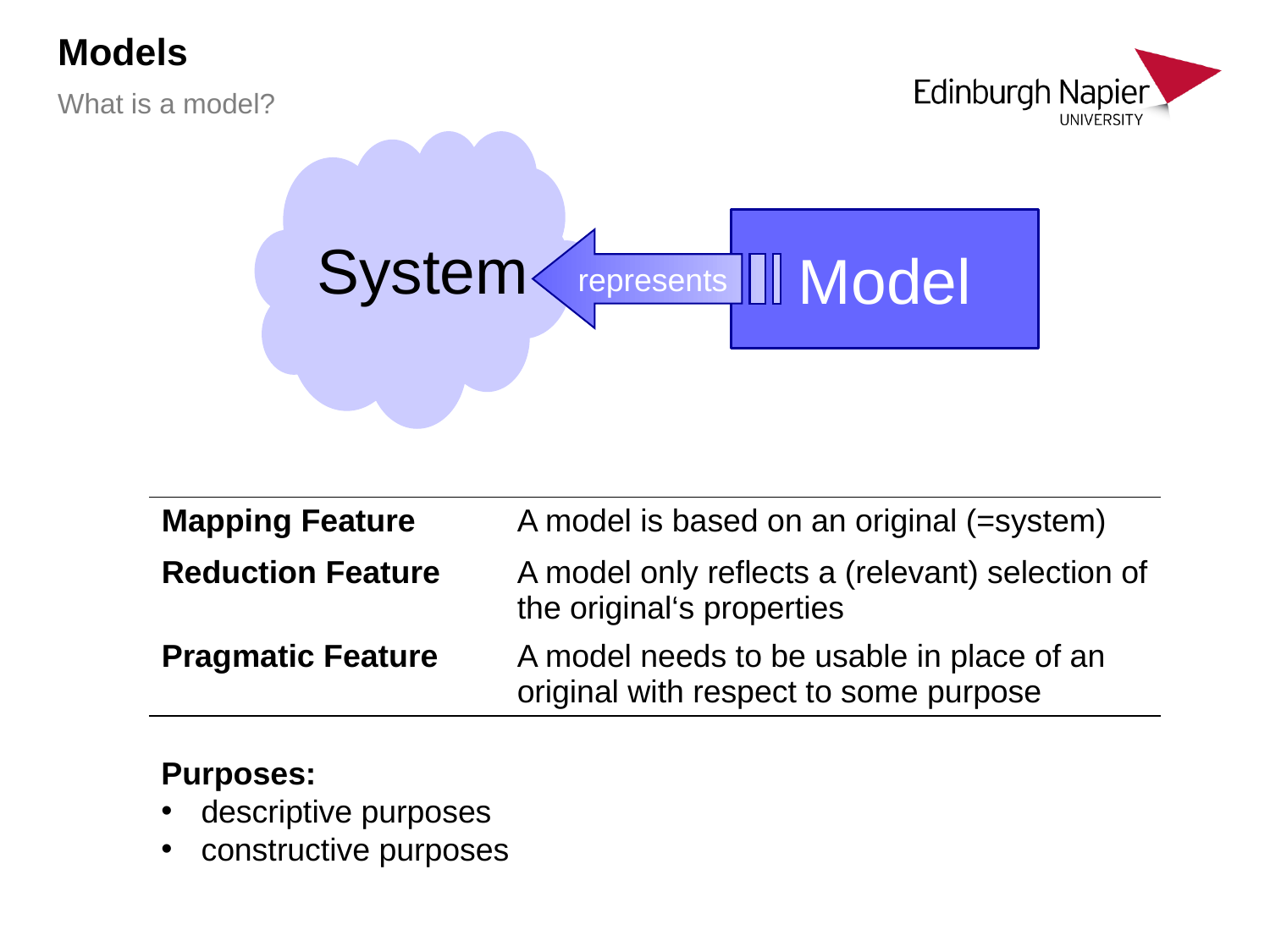

# Models
What is a model?

Model
represents
System
| Mapping Feature | A model is based on an original (=system) |
| --- | --- |
| Reduction Feature | A model only reflects a (relevant) selection of the original‘s properties |
| Pragmatic Feature | A model needs to be usable in place of an original with respect to some purpose |
Purposes:
descriptive purposes
constructive purposes